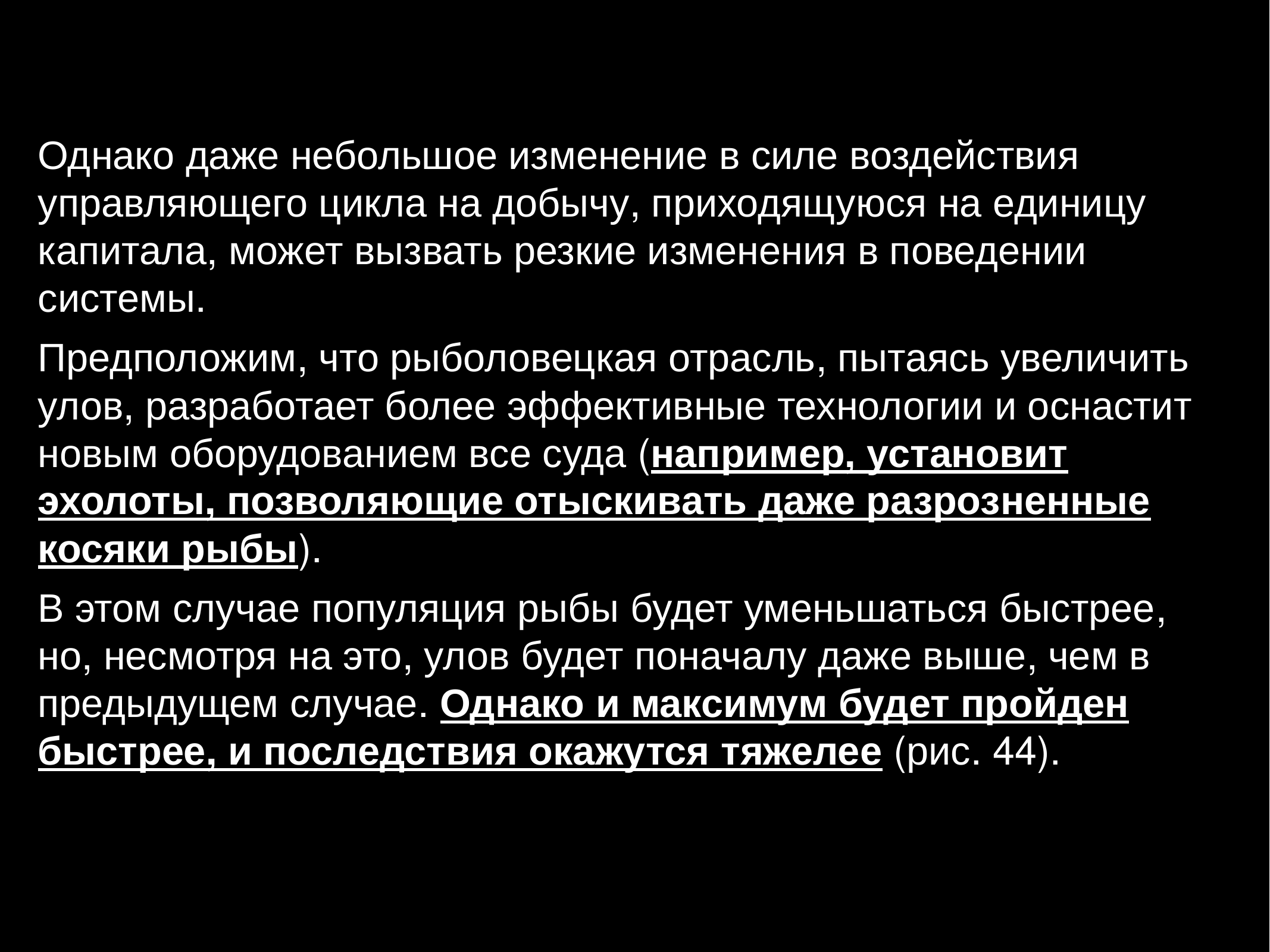

65
Однако даже небольшое изменение в силе воздействия управляющего цикла на добычу, приходящуюся на единицу капитала, может вызвать резкие изменения в поведении системы.
Предположим, что рыболовецкая отрасль, пытаясь увеличить улов, разработает более эффективные технологии и оснастит новым оборудованием все суда (например, установит эхолоты, позволяющие отыскивать даже разрозненные косяки рыбы).
В этом случае популяция рыбы будет уменьшаться быстрее, но, несмотря на это, улов будет поначалу даже выше, чем в предыдущем случае. Однако и максимум будет пройден быстрее, и последствия окажутся тяжелее (рис. 44).